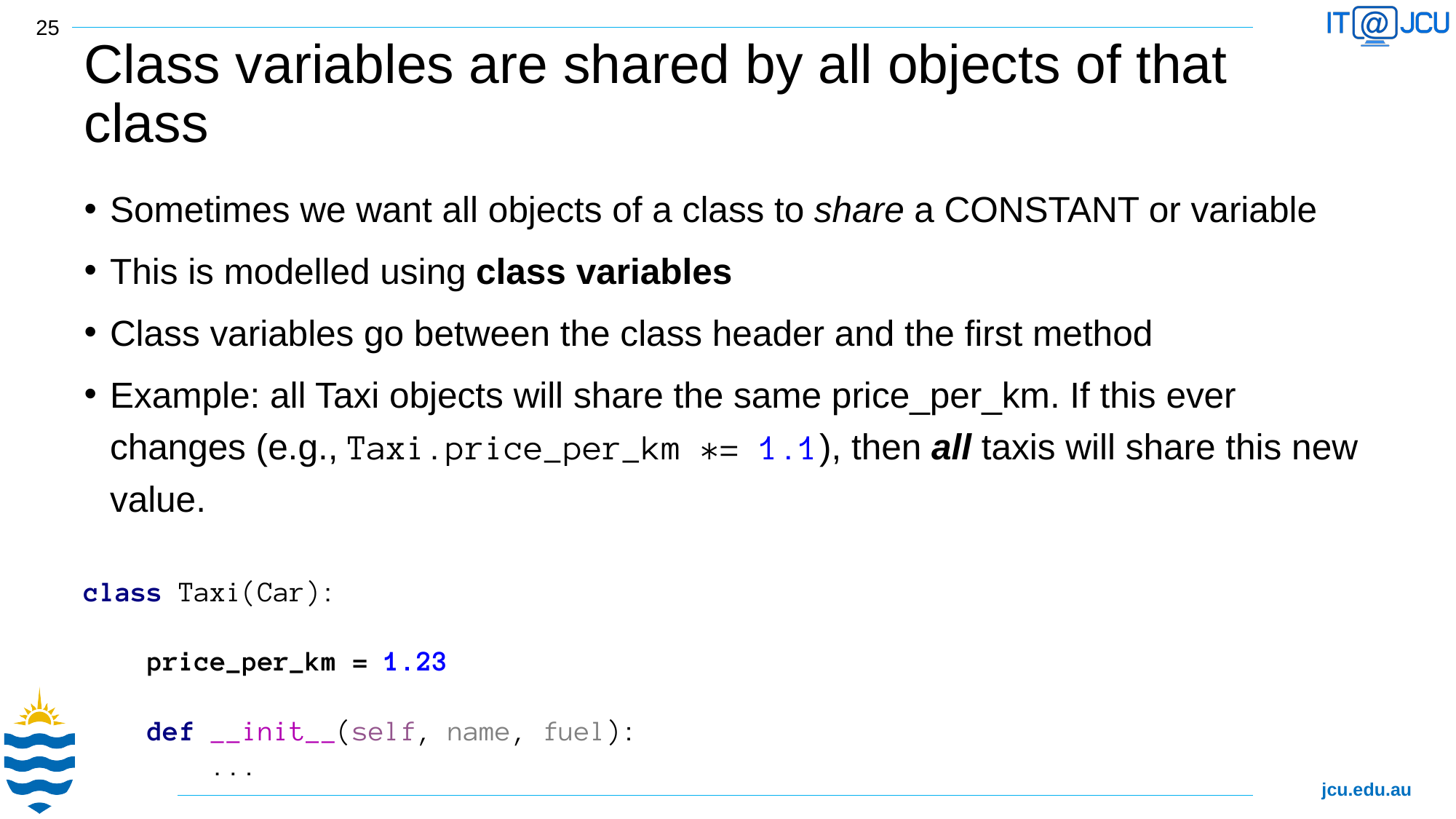

25
# Class variables are shared by all objects of that class
Sometimes we want all objects of a class to share a CONSTANT or variable
This is modelled using class variables
Class variables go between the class header and the first method
Example: all Taxi objects will share the same price_per_km. If this ever changes (e.g., Taxi.price_per_km *= 1.1), then all taxis will share this new value.

class Taxi(Car):
    price_per_km = 1.23
    def __init__(self, name, fuel):
        ...